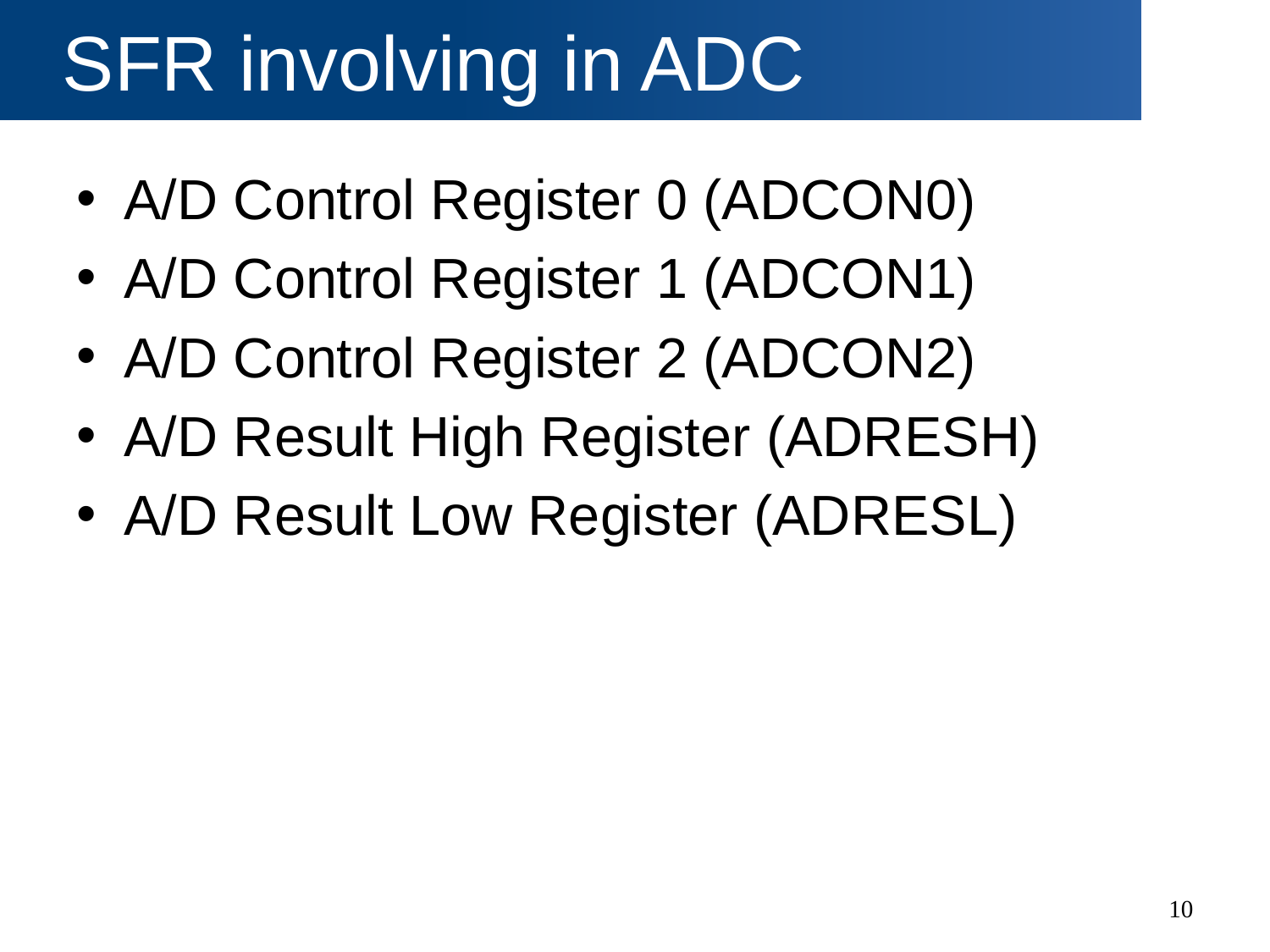

# SFR involving in ADC
A/D Control Register 0 (ADCON0)
A/D Control Register 1 (ADCON1)
A/D Control Register 2 (ADCON2)
A/D Result High Register (ADRESH)
A/D Result Low Register (ADRESL)
10